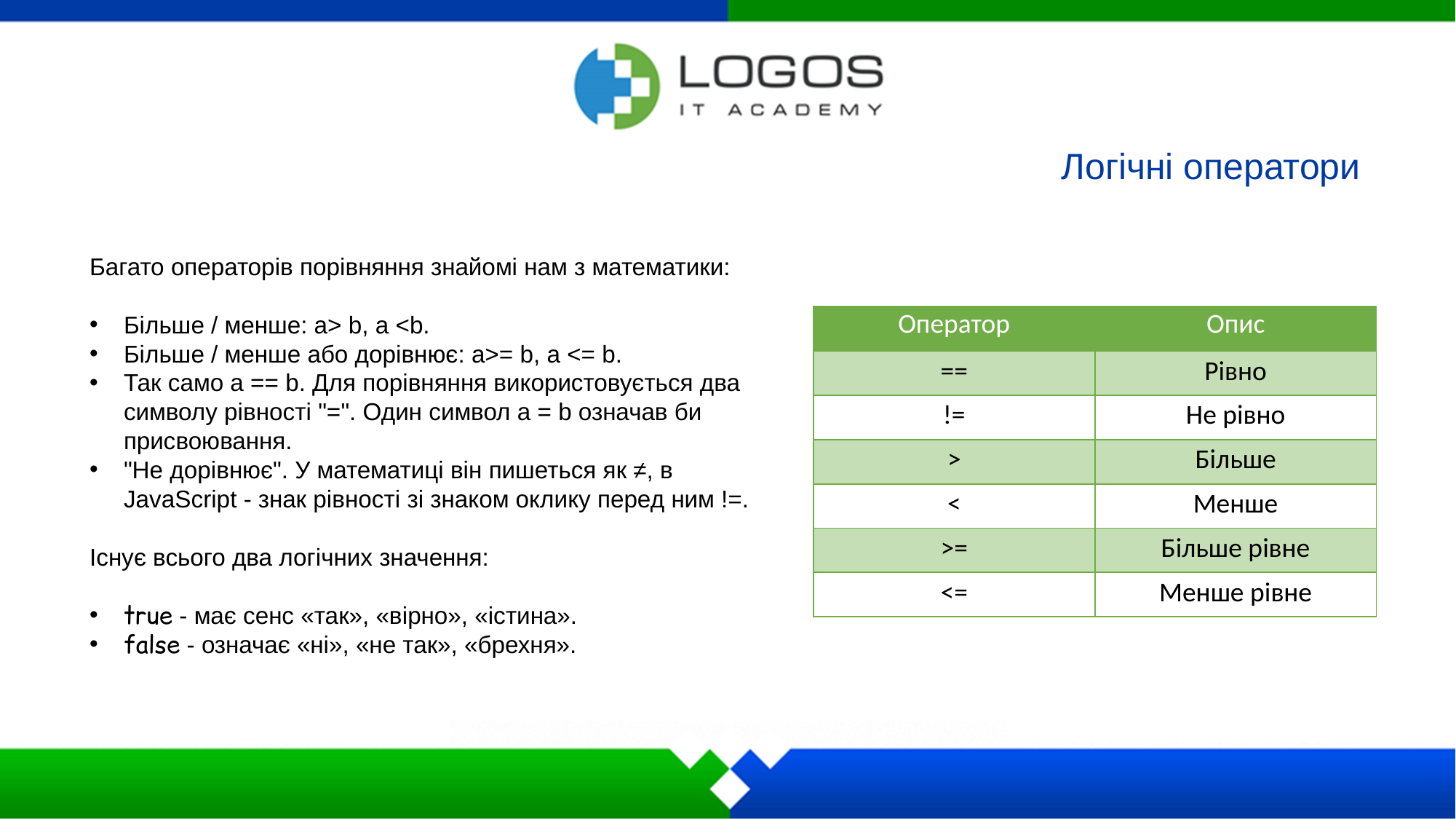

Логічні оператори
Багато операторів порівняння знайомі нам з математики:

Більше / менше: a> b, a <b.
Більше / менше або дорівнює: a>= b, a <= b.
Так само a == b. Для порівняння використовується два символу рівності "=". Один символ a = b означав би присвоювання.
"Не дорівнює". У математиці він пишеться як ≠, в JavaScript - знак рівності зі знаком оклику перед ним !=.

Існує всього два логічних значення:

true - має сенс «так», «вірно», «істина».
false - означає «ні», «не так», «брехня».
| Оператор | Опис |
| --- | --- |
| == | Рівно |
| != | Не рівно |
| > | Більше |
| < | Менше |
| >= | Більше рівне |
| <= | Менше рівне |